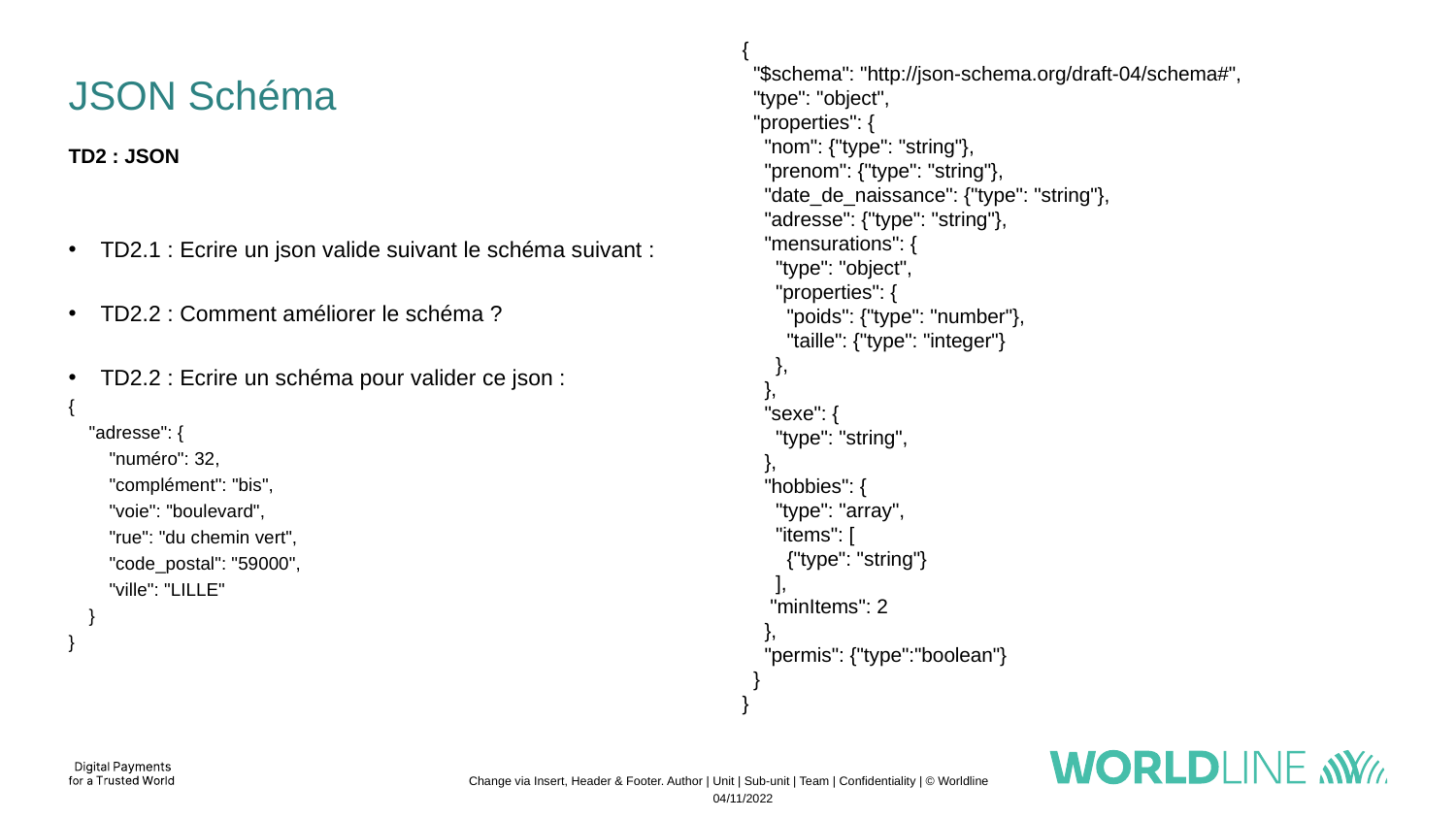

{
  "$schema": "http://json-schema.org/draft-04/schema#",
  "type": "object",
  "properties": {
    "nom": {"type": "string"},
    "prenom": {"type": "string"},
    "date_de_naissance": {"type": "string"},
    "adresse": {"type": "string"},
    "mensurations": {
      "type": "object",
      "properties": {
        "poids": {"type": "number"},
        "taille": {"type": "integer"}
      },
    },
    "sexe": {
      "type": "string",
    },
    "hobbies": {
      "type": "array",
      "items": [
        {"type": "string"}
      ],
     "minItems": 2
    },
    "permis": {"type":"boolean"}
  }
}
# JSON Schéma
TD2 : JSON
TD2.1 : Ecrire un json valide suivant le schéma suivant :

TD2.2 : Comment améliorer le schéma ?

TD2.2 : Ecrire un schéma pour valider ce json :
{
    "adresse": {
        "numéro": 32,
        "complément": "bis",
        "voie": "boulevard",
        "rue": "du chemin vert",
        "code_postal": "59000",
        "ville": "LILLE"
    }
}

Change via Insert, Header & Footer. Author | Unit | Sub-unit | Team | Confidentiality | © Worldline
04/11/2022